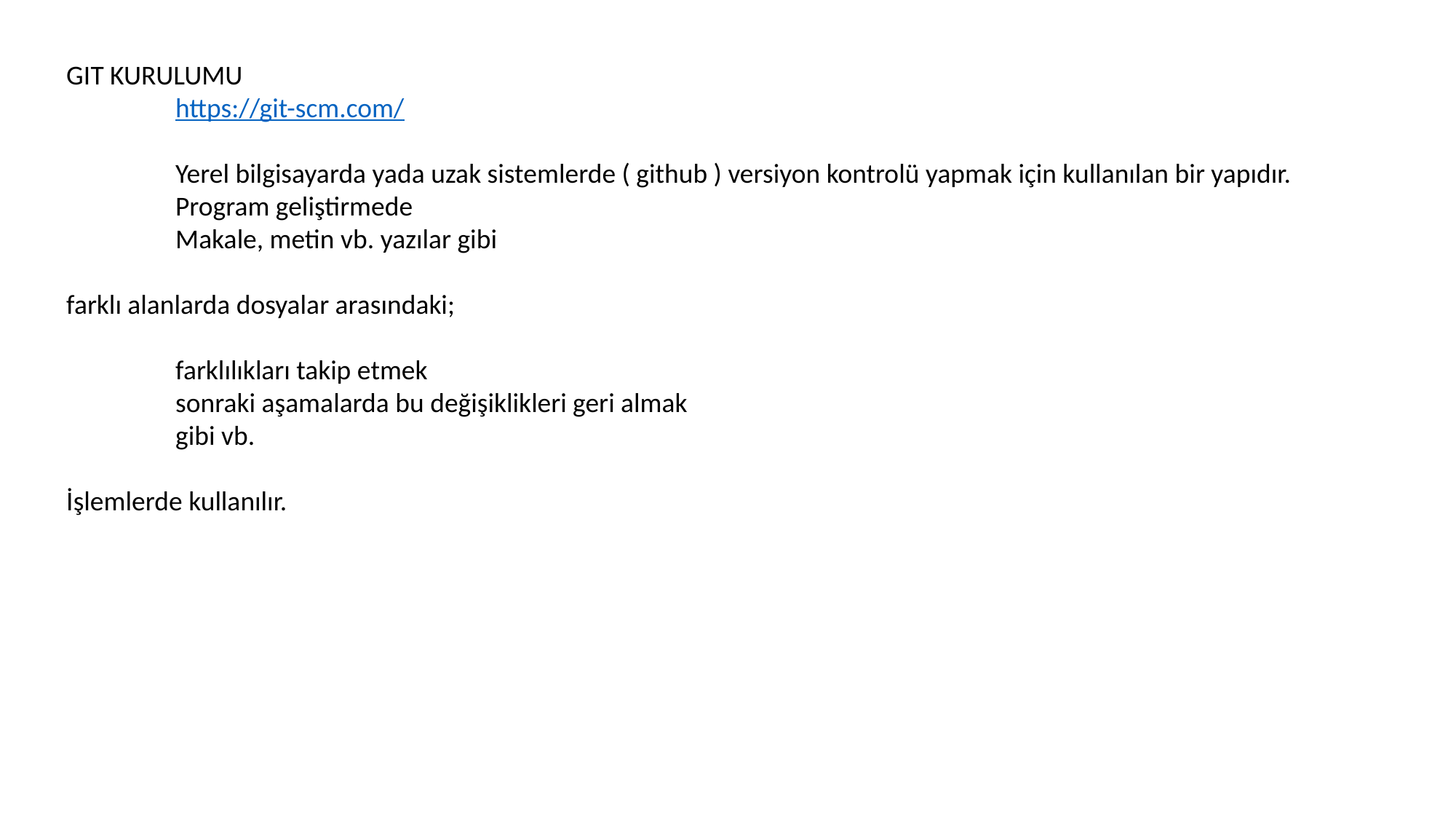

GIT KURULUMU
	https://git-scm.com/

	Yerel bilgisayarda yada uzak sistemlerde ( github ) versiyon kontrolü yapmak için kullanılan bir yapıdır.
	Program geliştirmede
	Makale, metin vb. yazılar gibi

farklı alanlarda dosyalar arasındaki;

	farklılıkları takip etmek
	sonraki aşamalarda bu değişiklikleri geri almak
	gibi vb.

İşlemlerde kullanılır.